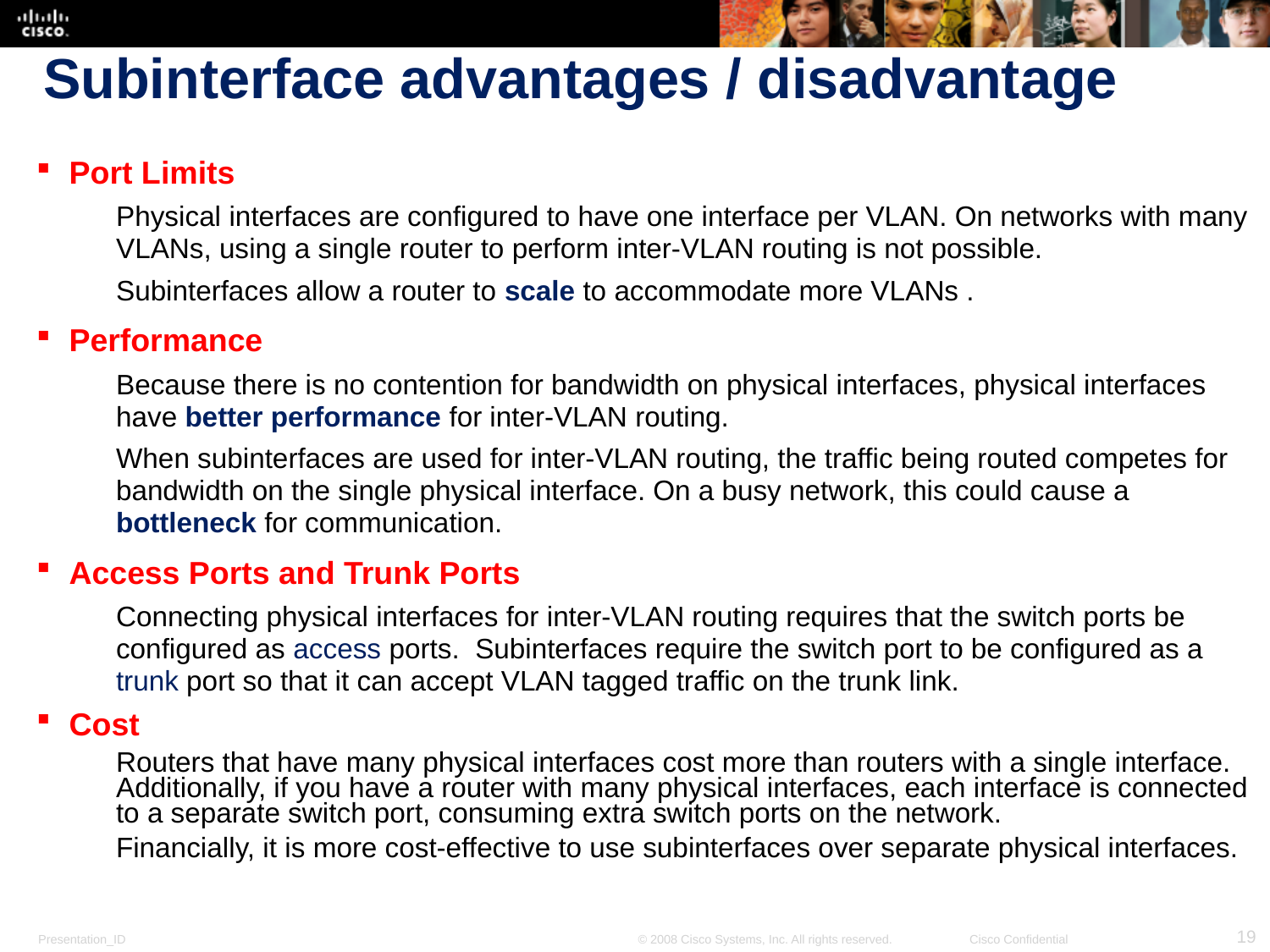

# Subinterface advantages / disadvantage

Port Limits
Physical interfaces are configured to have one interface per VLAN. On networks with many VLANs, using a single router to perform inter-VLAN routing is not possible.
Subinterfaces allow a router to scale to accommodate more VLANs .
Performance
Because there is no contention for bandwidth on physical interfaces, physical interfaces have better performance for inter-VLAN routing.
When subinterfaces are used for inter-VLAN routing, the traffic being routed competes for bandwidth on the single physical interface. On a busy network, this could cause a bottleneck for communication.
Access Ports and Trunk Ports
Connecting physical interfaces for inter-VLAN routing requires that the switch ports be configured as access ports.  Subinterfaces require the switch port to be configured as a trunk port so that it can accept VLAN tagged traffic on the trunk link.
Cost
Routers that have many physical interfaces cost more than routers with a single interface. Additionally, if you have a router with many physical interfaces, each interface is connected to a separate switch port, consuming extra switch ports on the network.
Financially, it is more cost-effective to use subinterfaces over separate physical interfaces.